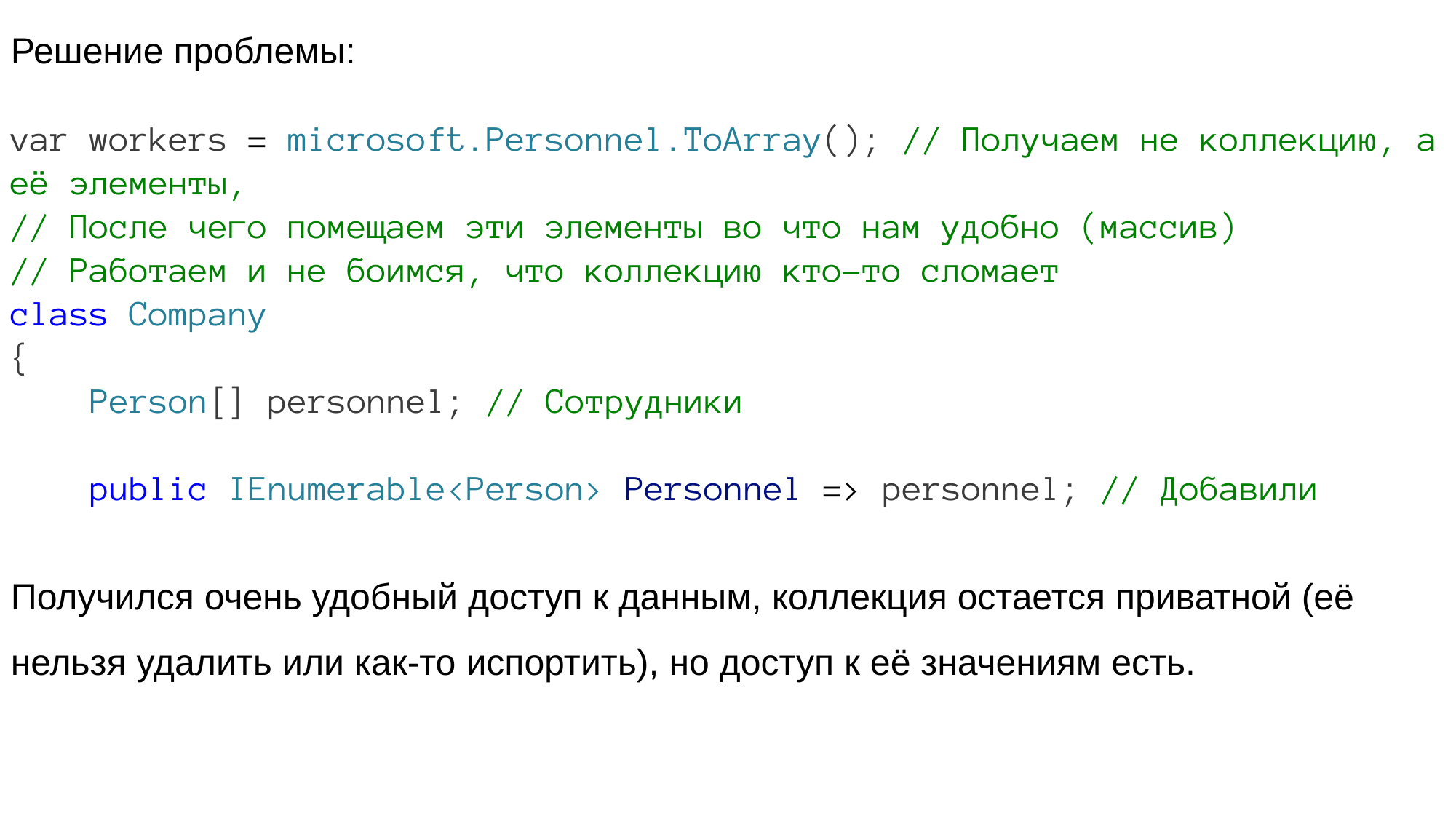

Решение проблемы:

var workers = microsoft.Personnel.ToArray(); // Получаем не коллекцию, а её элементы,
// После чего помещаем эти элементы во что нам удобно (массив)
// Работаем и не боимся, что коллекцию кто-то сломает
class Company
{
    Person[] personnel; // Сотрудники
    public IEnumerable<Person> Personnel => personnel; // Добавили

Получился очень удобный доступ к данным, коллекция остается приватной (её нельзя удалить или как-то испортить), но доступ к её значениям есть.